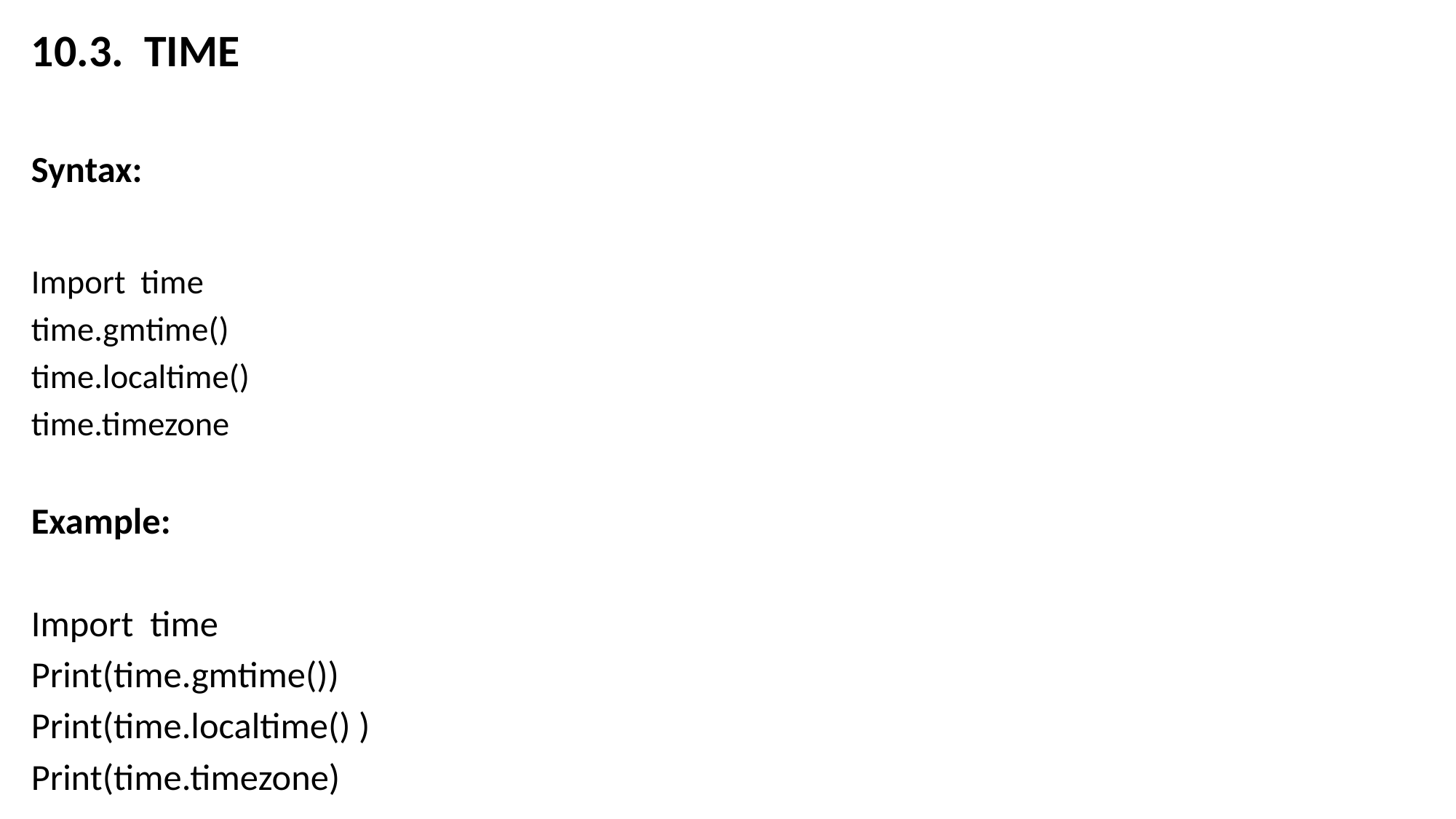

10.3.  TIME

Syntax:

Import  time
time.gmtime()
time.localtime()
time.timezone

Example:

Import  time
Print(time.gmtime())
Print(time.localtime() )
Print(time.timezone)